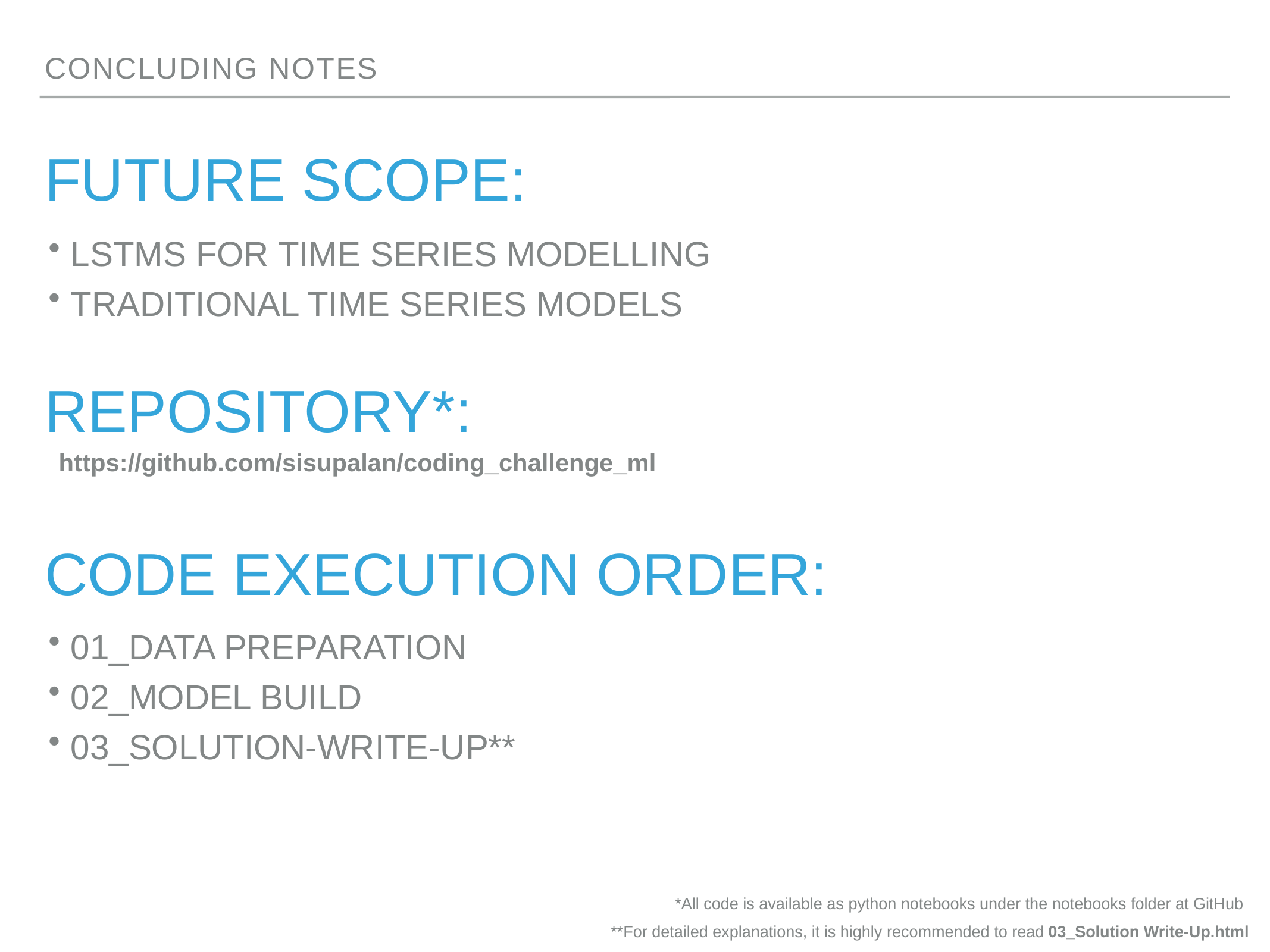

concluding notes
# future scope:
LSTMS for time series modelling
traditional time series models
repository*:
https://github.com/sisupalan/coding_challenge_ml
code execution order:
01_Data preparation
02_model build
03_solution-write-up**
*All code is available as python notebooks under the notebooks folder at GitHub
**For detailed explanations, it is highly recommended to read 03_Solution Write-Up.html